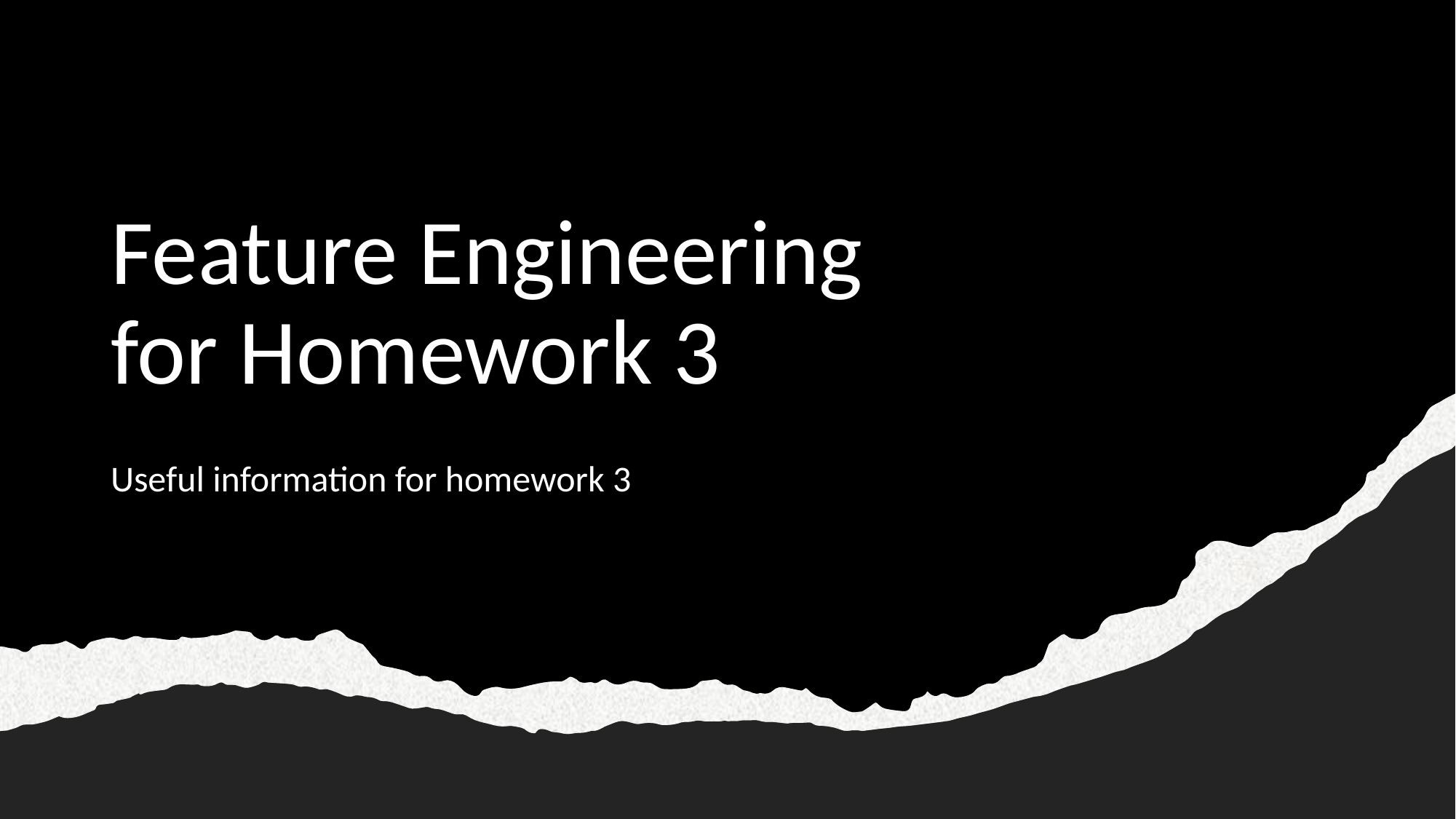

# Feature Engineering for Homework 3

Useful information for homework 3